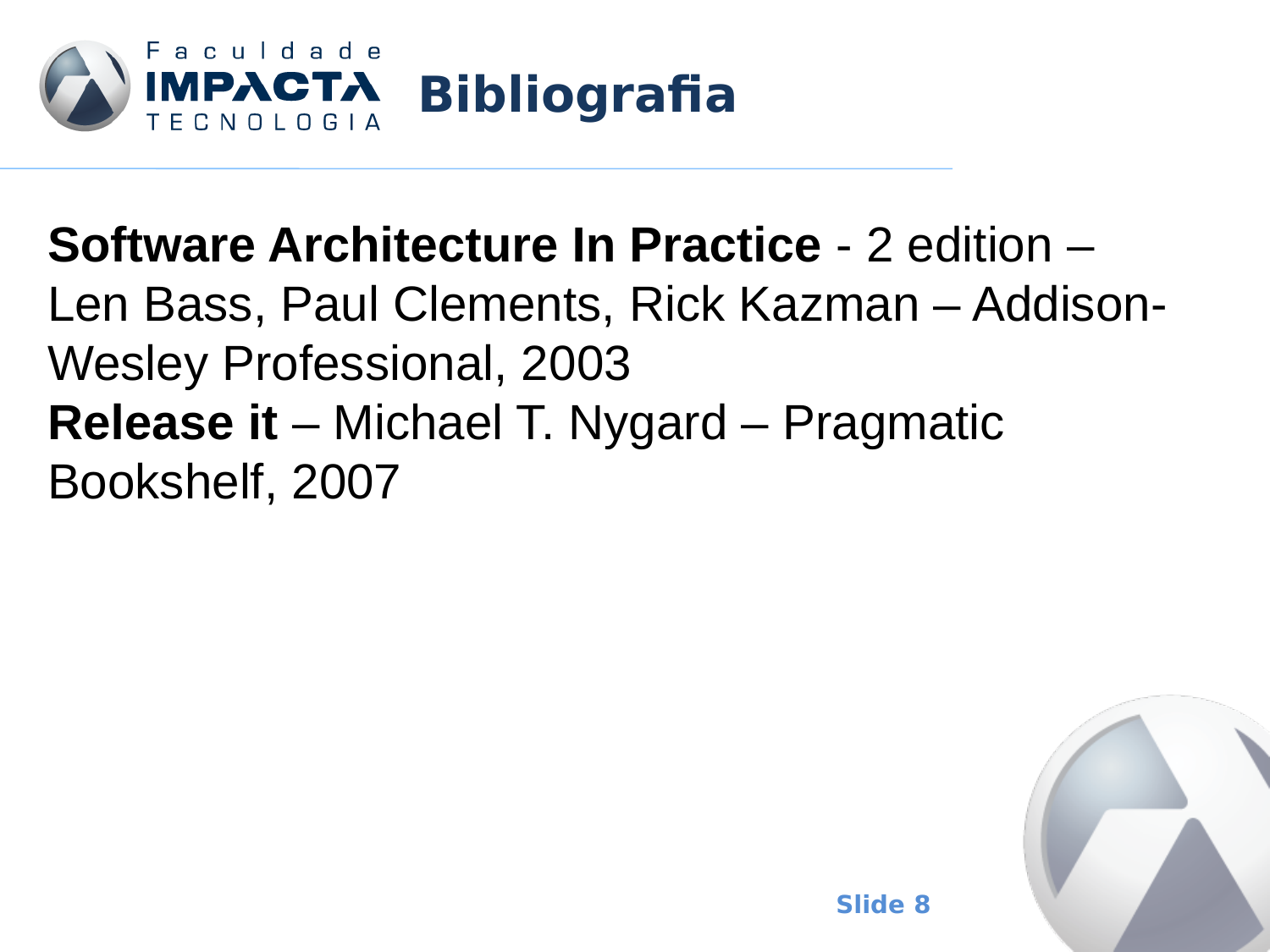

# Bibliografia
Software Architecture In Practice - 2 edition – Len Bass, Paul Clements, Rick Kazman – Addison-Wesley Professional, 2003
Release it – Michael T. Nygard – Pragmatic Bookshelf, 2007